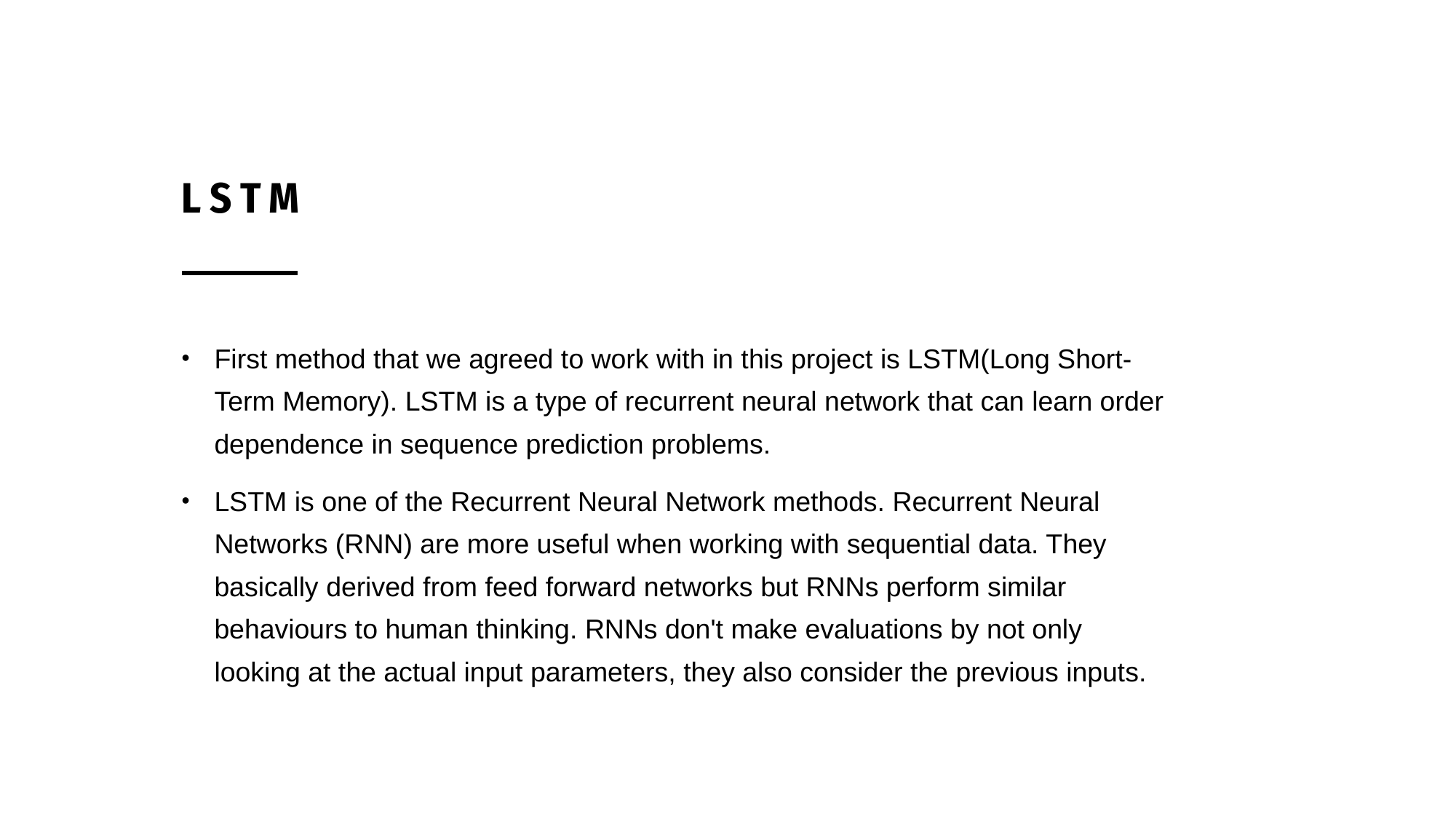

# Lstm
First method that we agreed to work with in this project is LSTM(Long Short-Term Memory). LSTM is a type of recurrent neural network that can learn order dependence in sequence prediction problems.
LSTM is one of the Recurrent Neural Network methods. Recurrent Neural Networks (RNN) are more useful when working with sequential data. They basically derived from feed forward networks but RNNs perform similar behaviours to human thinking. RNNs don't make evaluations by not only looking at the actual input parameters, they also consider the previous inputs.